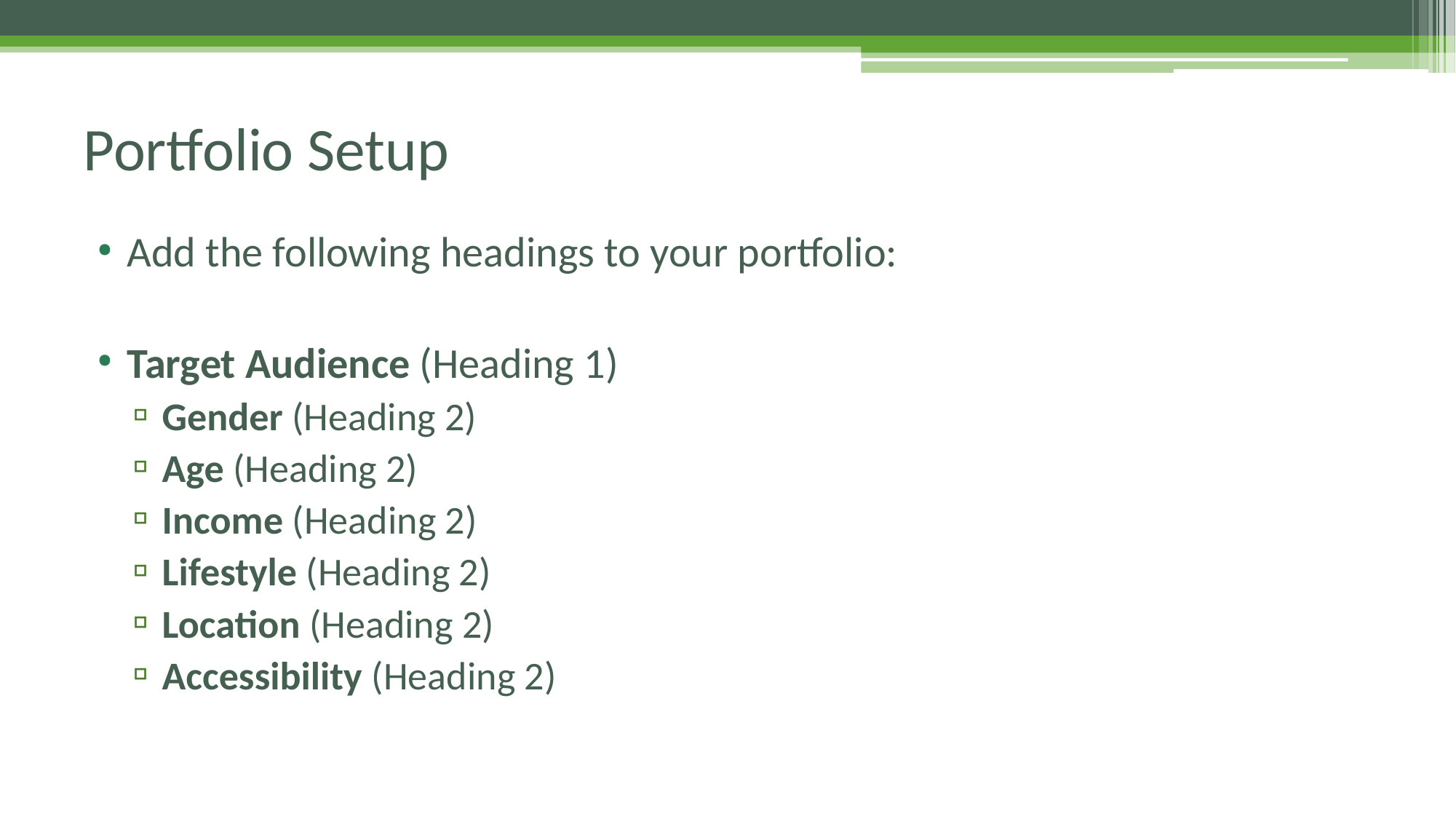

# Portfolio Setup
Add the following headings to your portfolio:

Target Audience (Heading 1)
Gender (Heading 2)
Age (Heading 2)
Income (Heading 2)
Lifestyle (Heading 2)
Location (Heading 2)
Accessibility (Heading 2)